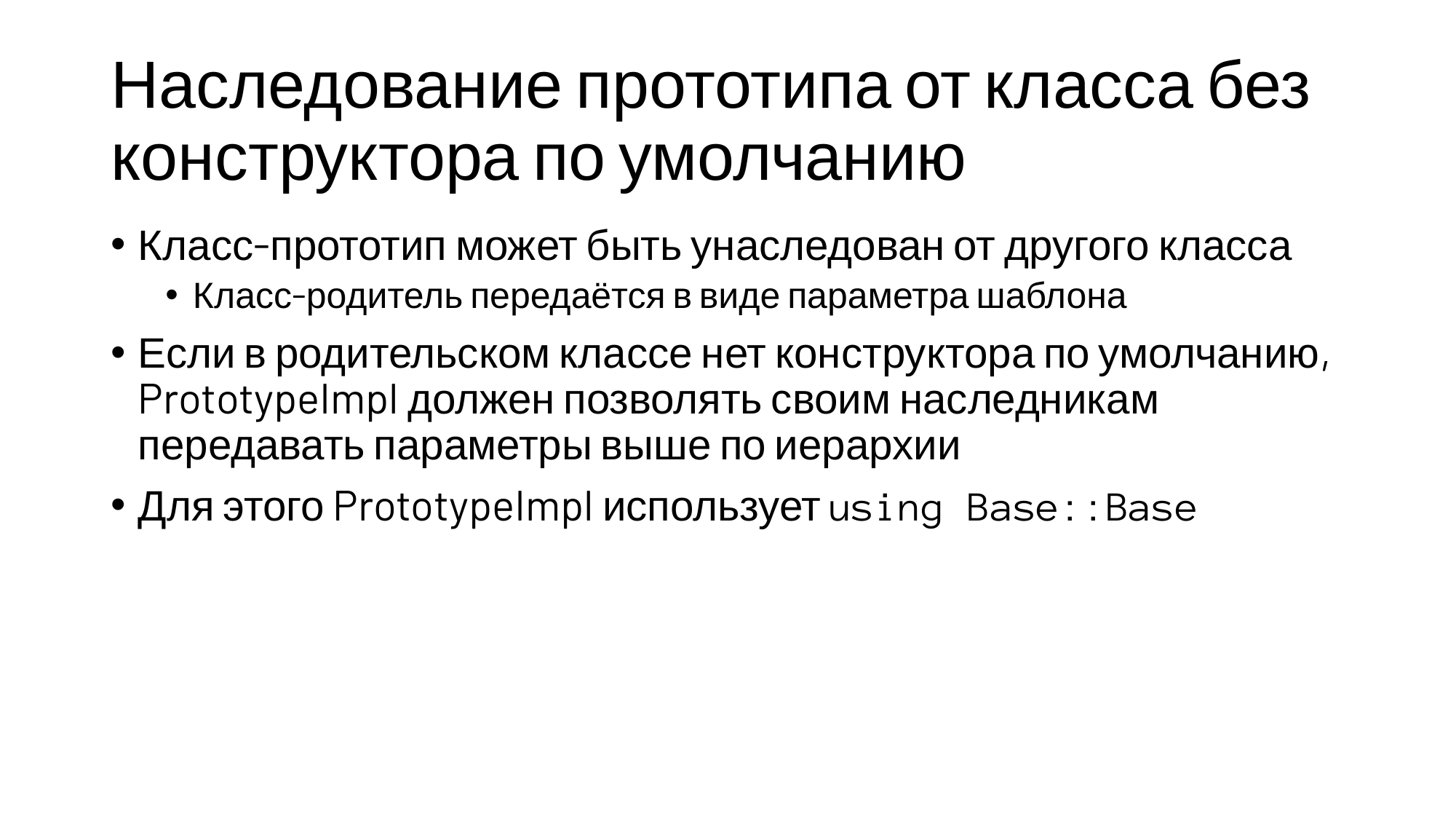

# Наследование прототипа от класса без конструктора по умолчанию
Класс-прототип может быть унаследован от другого класса
Класс-родитель передаётся в виде параметра шаблона
Если в родительском классе нет конструктора по умолчанию, PrototypeImpl должен позволять своим наследникам передавать параметры выше по иерархии
Для этого PrototypeImpl использует using Base::Base